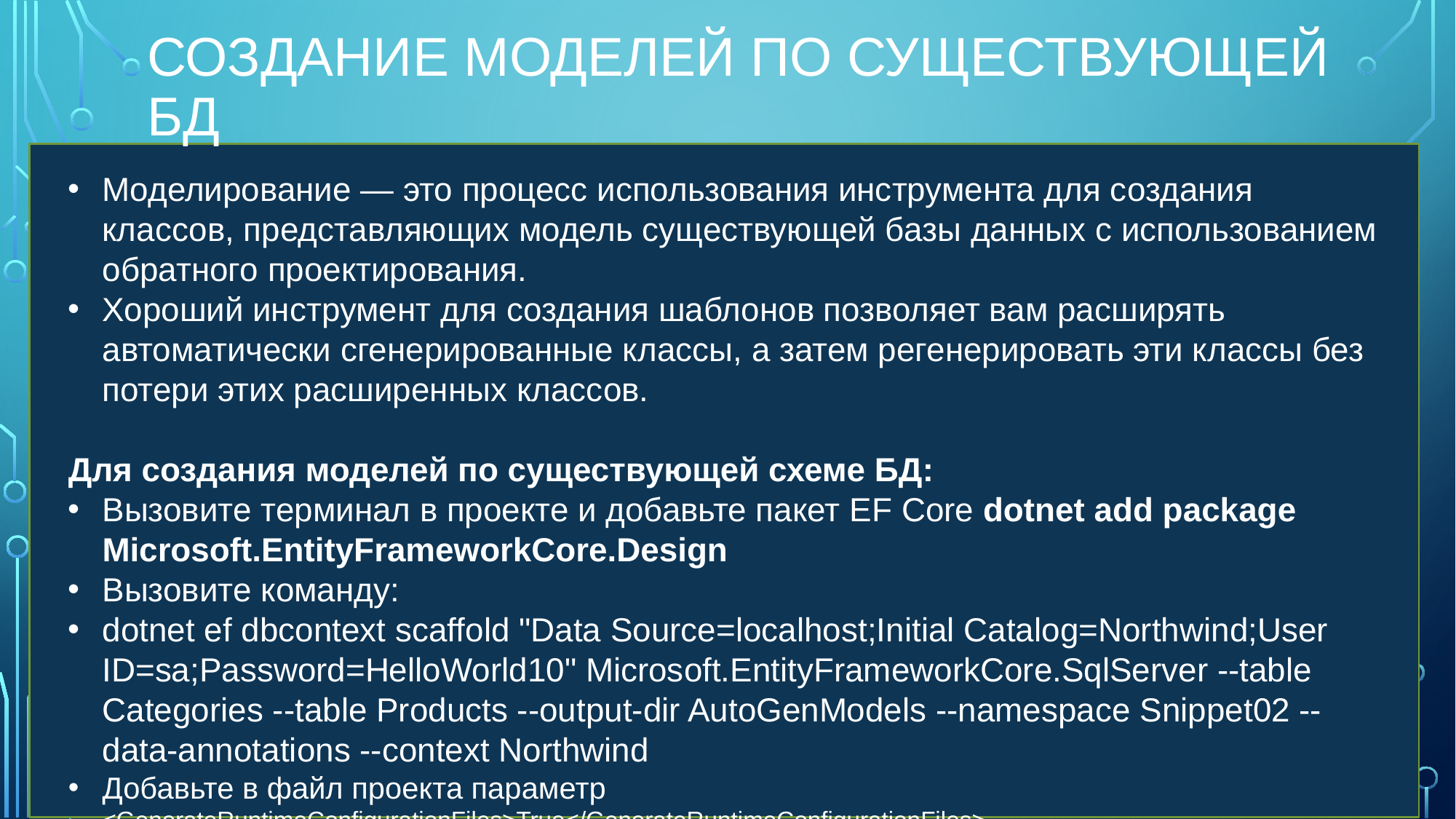

# Создание моделей по существующей БД

Моделирование — это процесс использования инструмента для создания классов, представляющих модель существующей базы данных с использованием обратного проектирования.
Хороший инструмент для создания шаблонов позволяет вам расширять автоматически сгенерированные классы, а затем регенерировать эти классы без потери этих расширенных классов.

Для создания моделей по существующей схеме БД:
Вызовите терминал в проекте и добавьте пакет EF Core dotnet add package Microsoft.EntityFrameworkCore.Design
Вызовите команду:
dotnet ef dbcontext scaffold "Data Source=localhost;Initial Catalog=Northwind;User ID=sa;Password=HelloWorld10" Microsoft.EntityFrameworkCore.SqlServer --table Categories --table Products --output-dir AutoGenModels --namespace Snippet02 --data-annotations --context Northwind
Добавьте в файл проекта параметр <GenerateRuntimeConfigurationFiles>True</GenerateRuntimeConfigurationFiles>